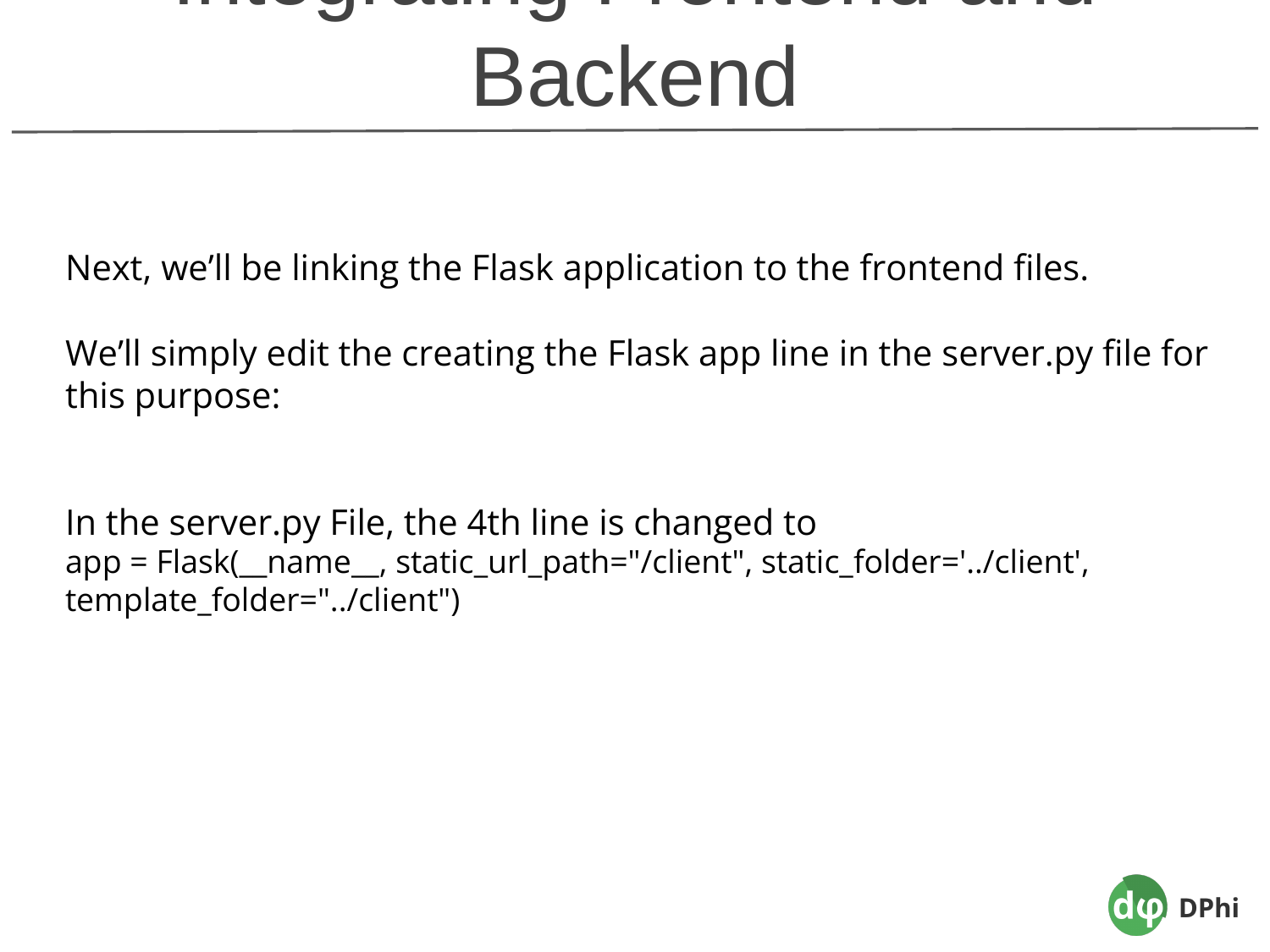

Integrating Frontend and Backend
Next, we’ll be linking the Flask application to the frontend files.

We’ll simply edit the creating the Flask app line in the server.py file for this purpose:

In the server.py File, the 4th line is changed to
app = Flask(__name__, static_url_path="/client", static_folder='../client', template_folder="../client")